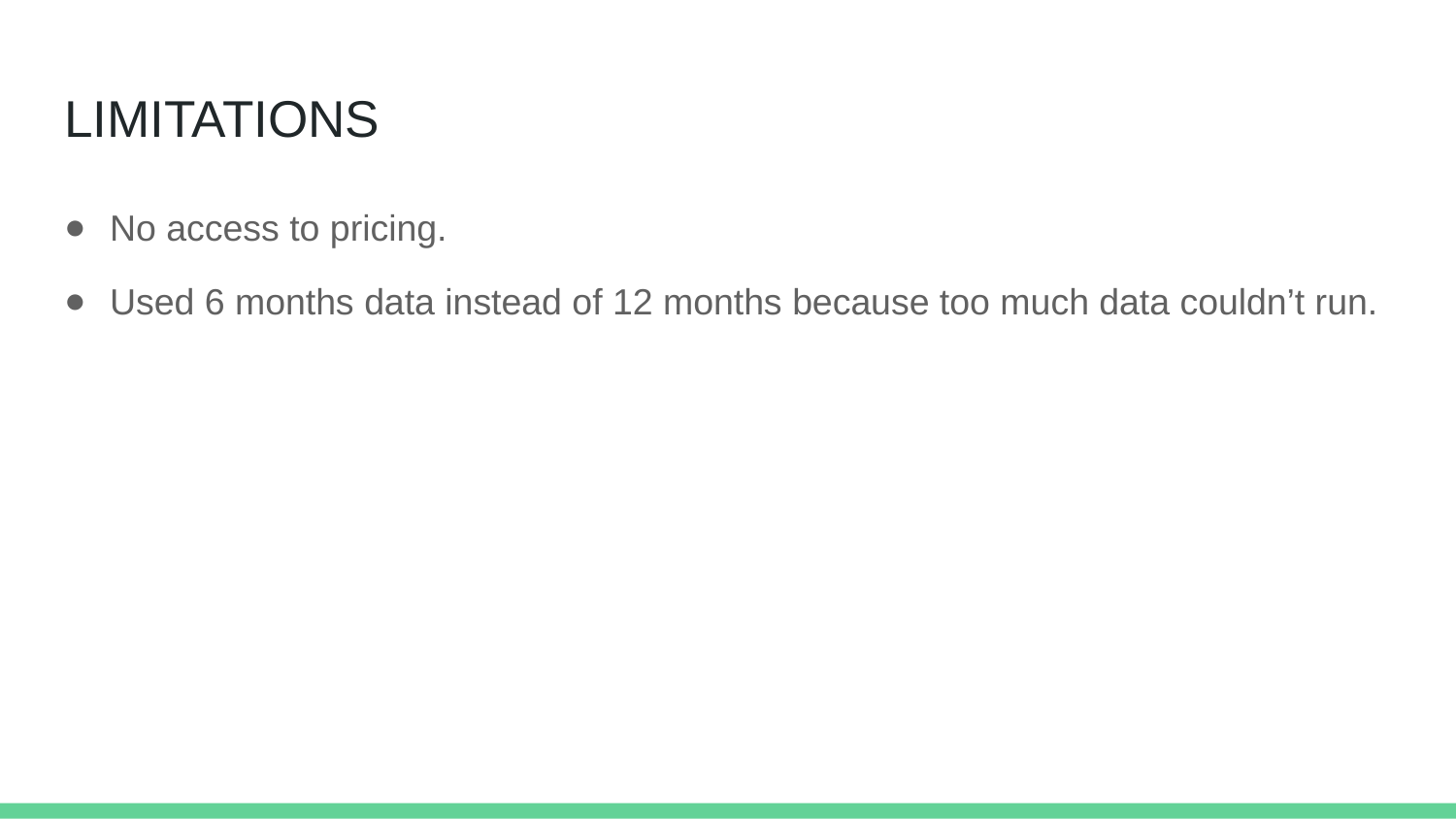

# LIMITATIONS
No access to pricing.
Used 6 months data instead of 12 months because too much data couldn’t run.